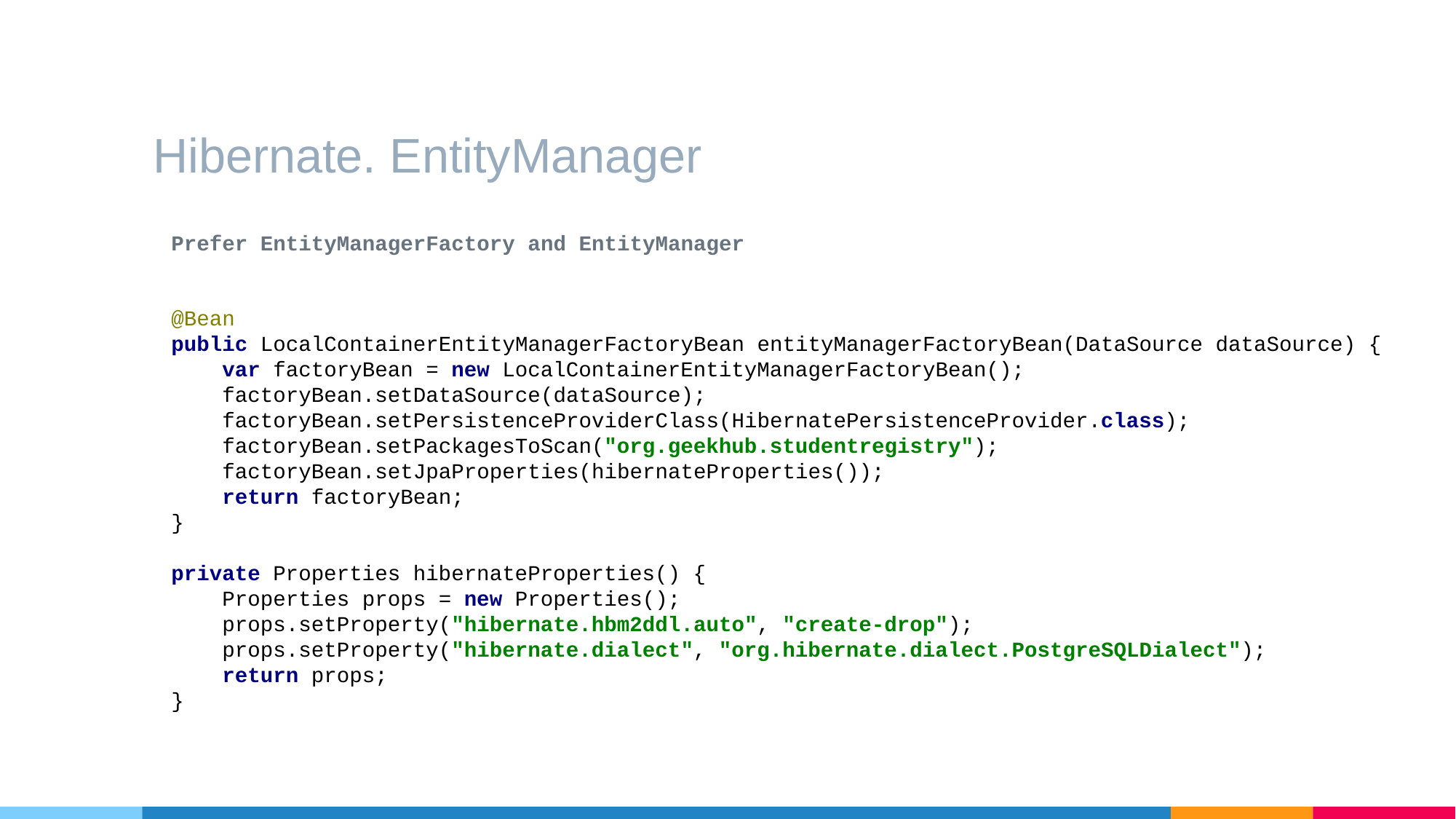

# Hibernate. EntityManager
Prefer EntityManagerFactory and EntityManager

@Bean
public LocalContainerEntityManagerFactoryBean entityManagerFactoryBean(DataSource dataSource) {
    var factoryBean = new LocalContainerEntityManagerFactoryBean();
    factoryBean.setDataSource(dataSource);
    factoryBean.setPersistenceProviderClass(HibernatePersistenceProvider.class);
    factoryBean.setPackagesToScan("org.geekhub.studentregistry");
    factoryBean.setJpaProperties(hibernateProperties());
    return factoryBean;
}
private Properties hibernateProperties() {
    Properties props = new Properties();
    props.setProperty("hibernate.hbm2ddl.auto", "create-drop");
    props.setProperty("hibernate.dialect", "org.hibernate.dialect.PostgreSQLDialect");
    return props;
}